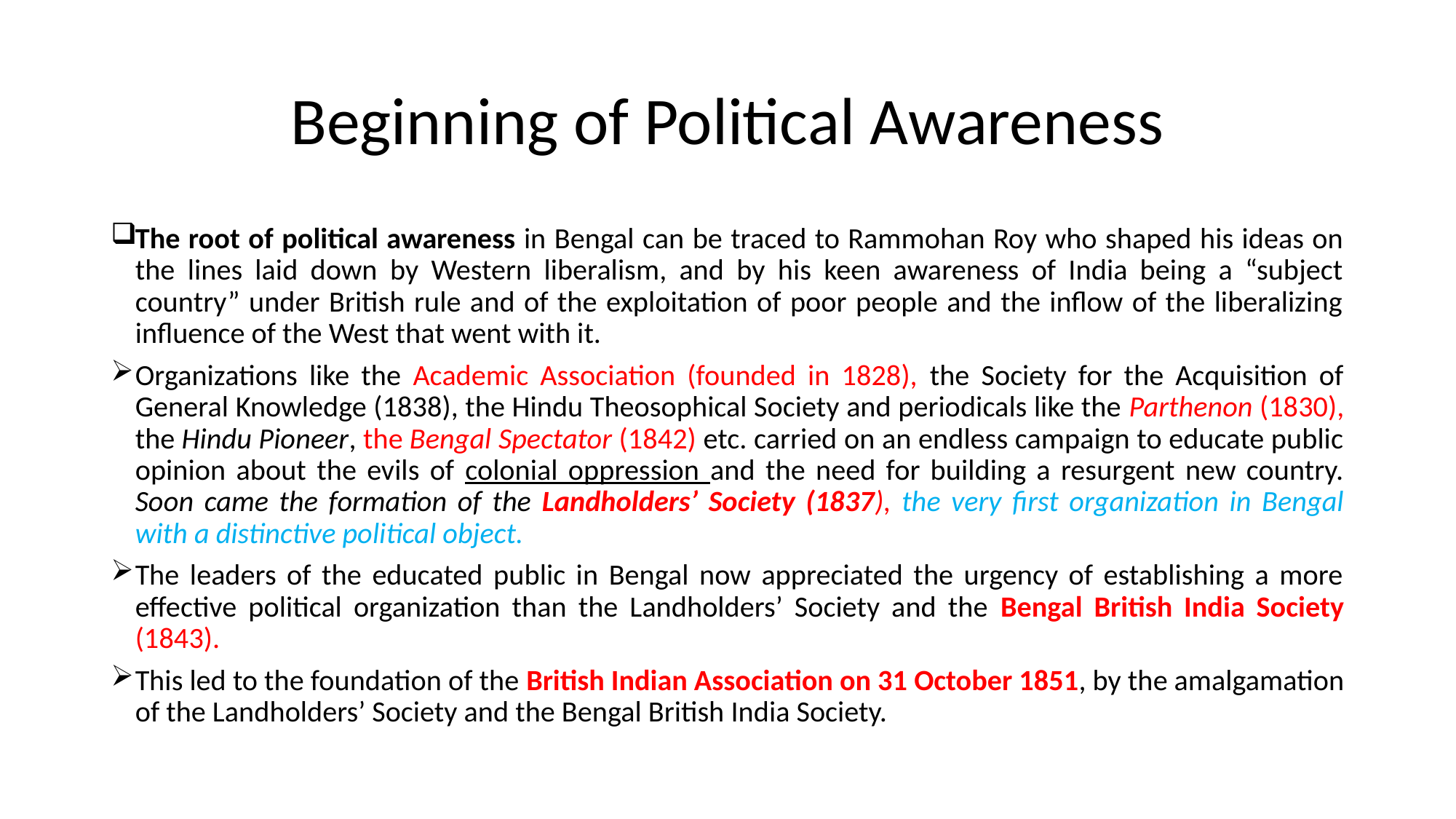

# Beginning of Political Awareness
The root of political awareness in Bengal can be traced to Rammohan Roy who shaped his ideas on the lines laid down by Western liberalism, and by his keen awareness of India being a “subject country” under British rule and of the exploitation of poor people and the inflow of the liberalizing influence of the West that went with it.
Organizations like the Academic Association (founded in 1828), the Society for the Acquisition of General Knowledge (1838), the Hindu Theosophical Society and periodicals like the Parthenon (1830), the Hindu Pioneer, the Bengal Spectator (1842) etc. carried on an endless campaign to educate public opinion about the evils of colonial oppression and the need for building a resurgent new country. Soon came the formation of the Landholders’ Society (1837), the very first organization in Bengal with a distinctive political object.
The leaders of the educated public in Bengal now appreciated the urgency of establishing a more effective political organization than the Landholders’ Society and the Bengal British India Society (1843).
This led to the foundation of the British Indian Association on 31 October 1851, by the amalgamation of the Landholders’ Society and the Bengal British India Society.